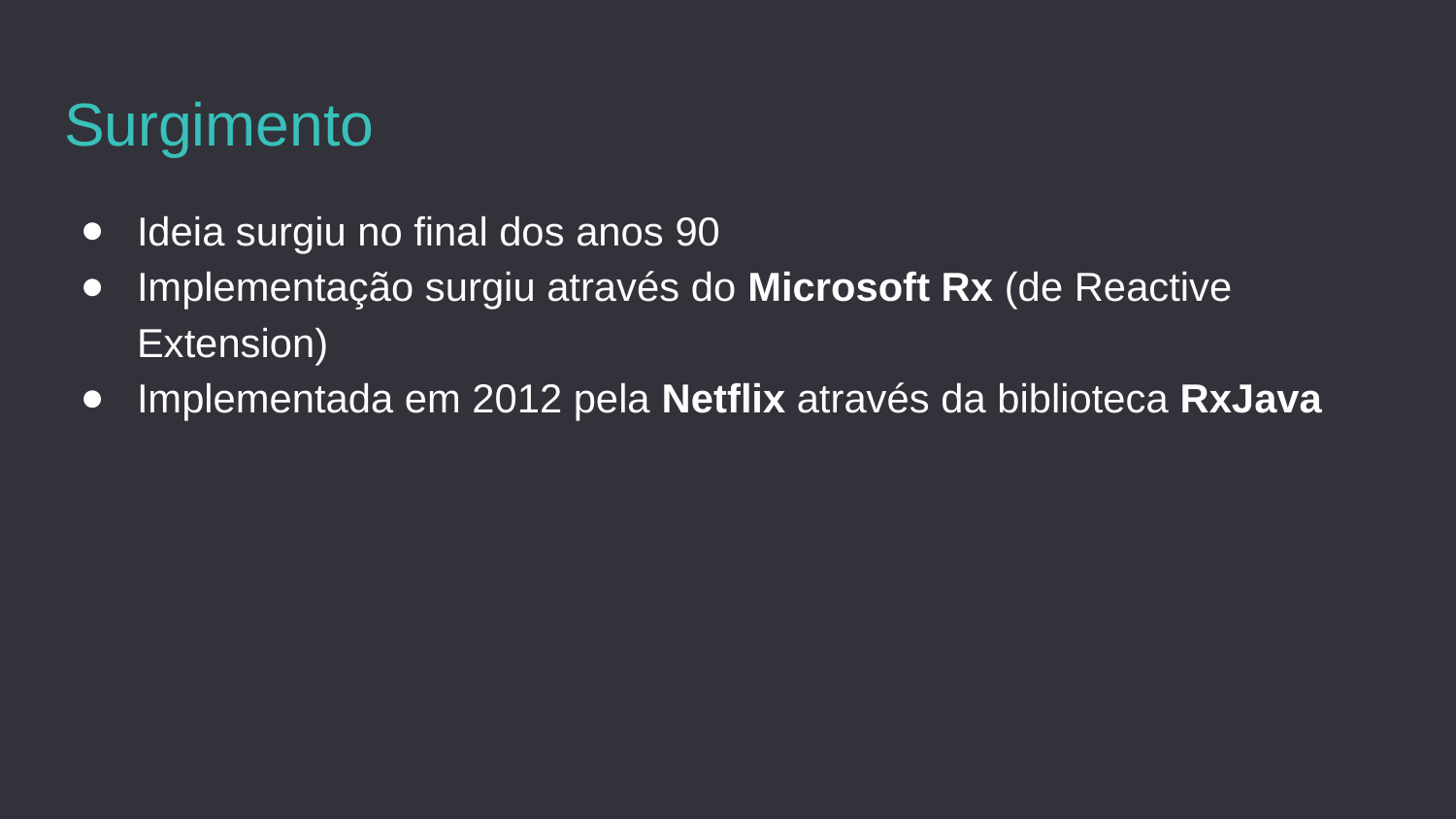

# Surgimento
Ideia surgiu no final dos anos 90
Implementação surgiu através do Microsoft Rx (de Reactive Extension)
Implementada em 2012 pela Netflix através da biblioteca RxJava